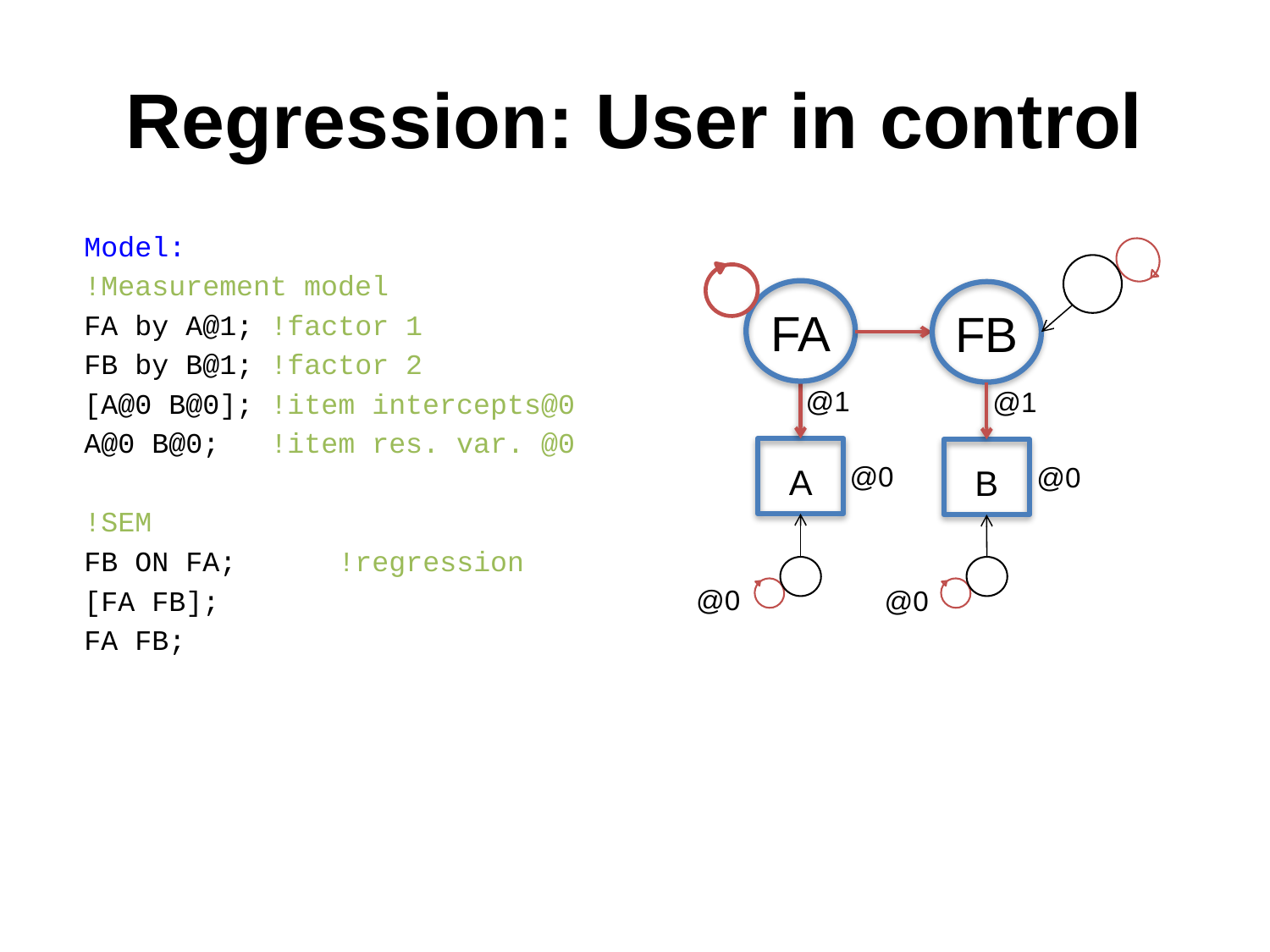

# Regression: User in control
Model:
!Measurement model
FA by A@1; !factor 1
FB by B@1; !factor 2
[A@0 B@0]; !item intercepts@0
A@0 B@0;   !item res. var. @0

!SEM
FB ON FA; 	!regression
[FA FB];
FA FB;

FA
FB

A
B

@1
@1
@0
@0
@0
@0